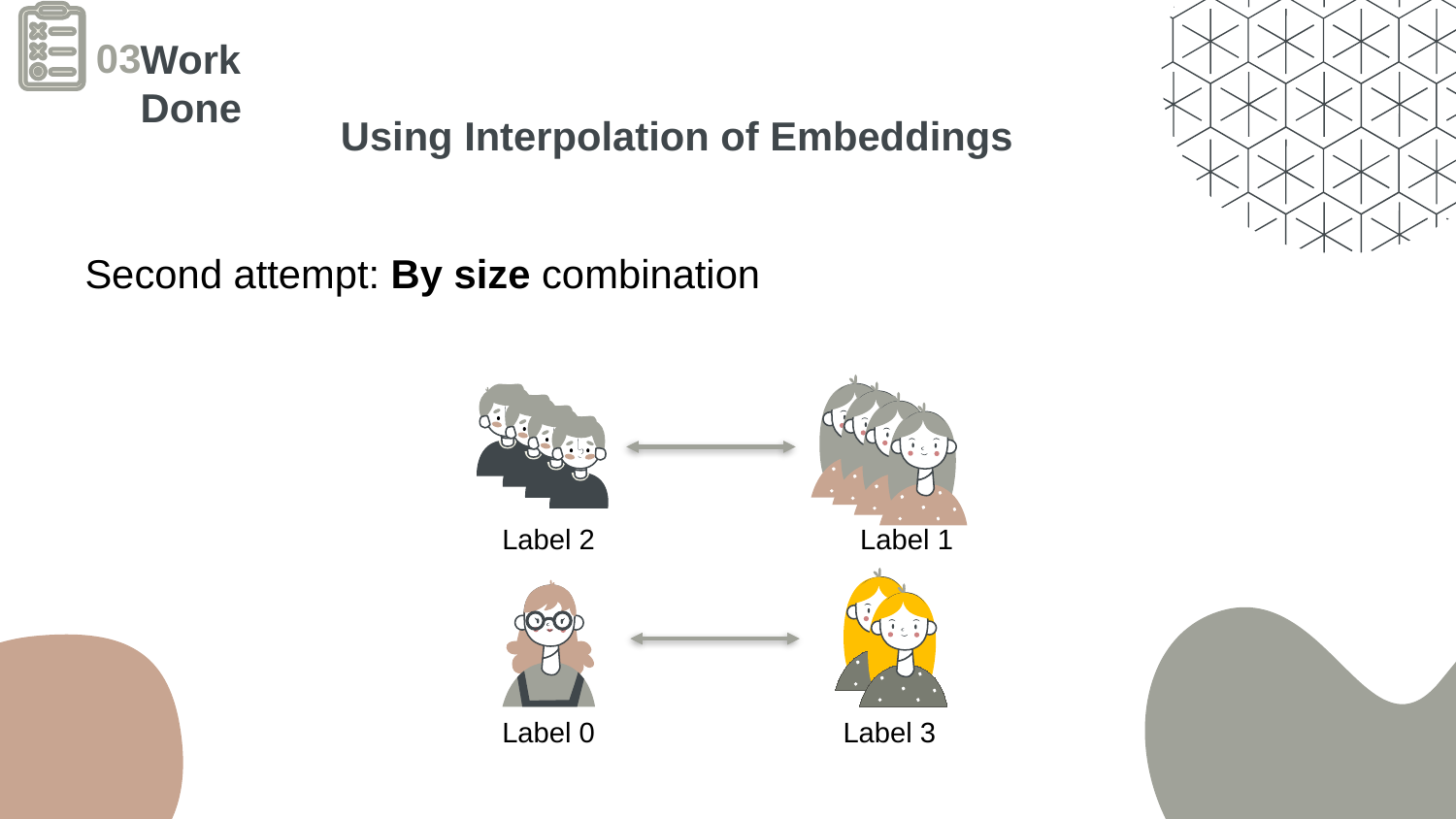

Work Done
03
# Using Interpolation of Embeddings
Second attempt: By size combination

Label 2
Label 1

Label 0
Label 3